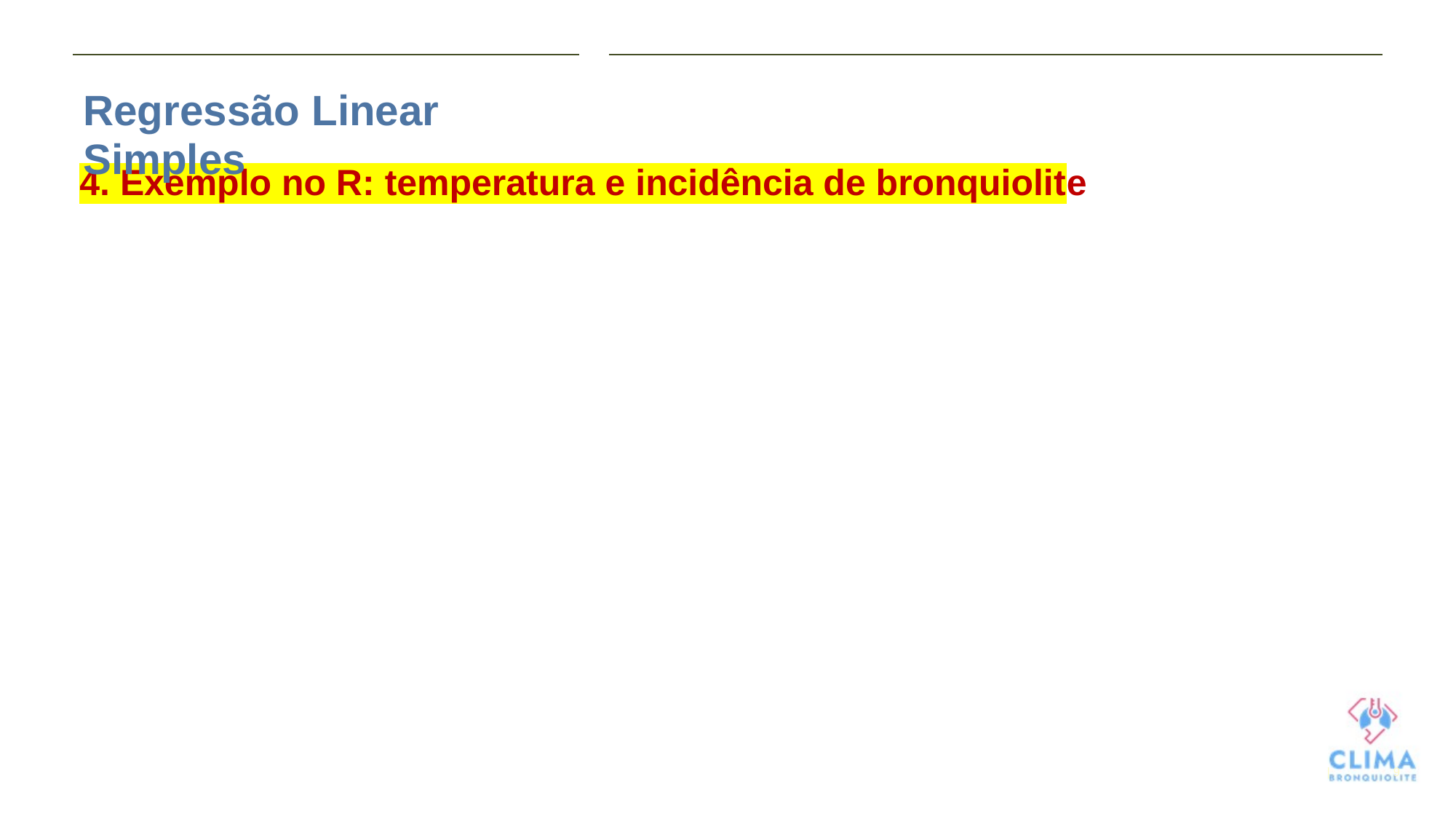

Regressão Linear Simples
4. Exemplo no R: temperatura e incidência de bronquiolite